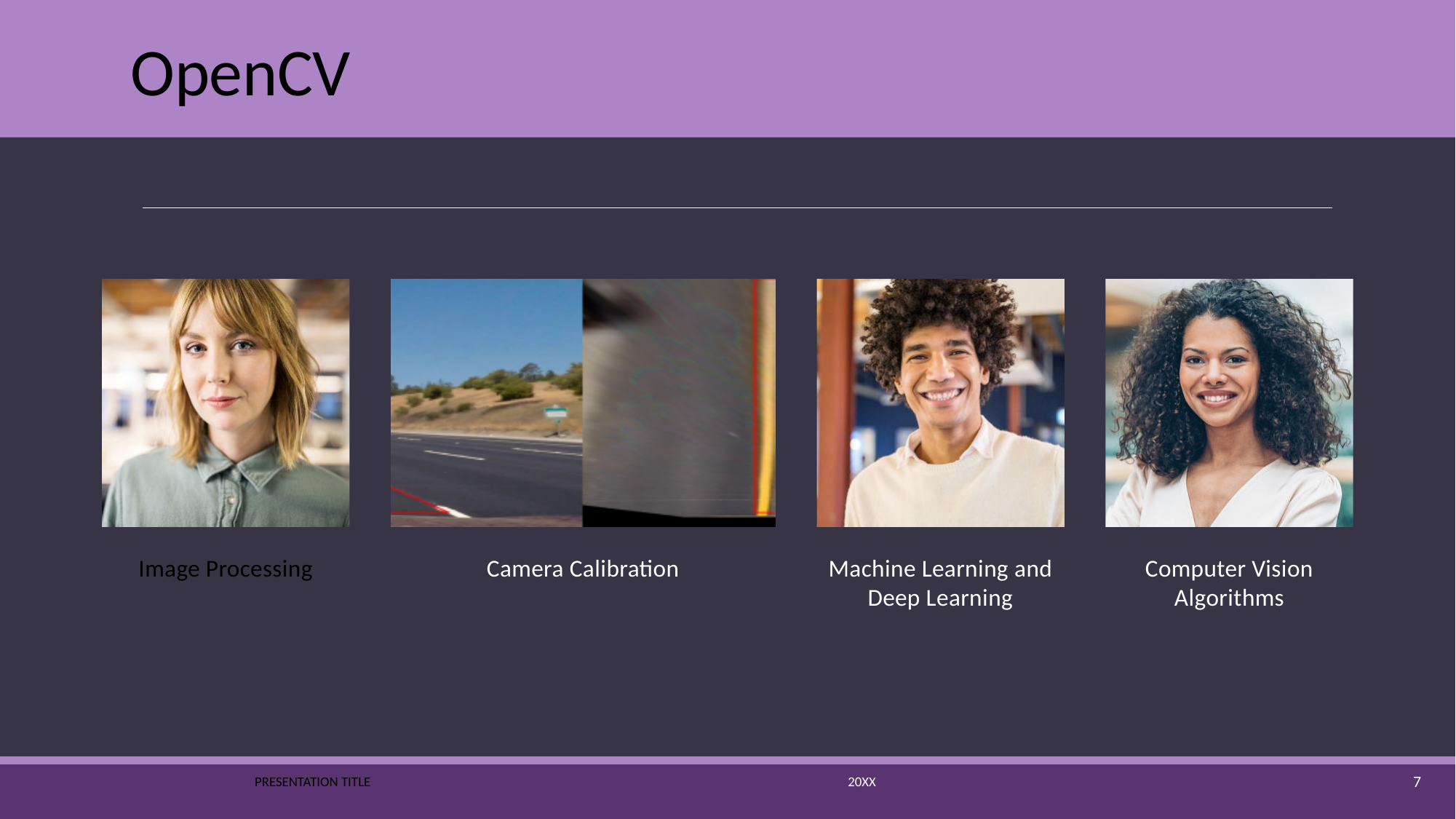

# OpenCV
Image Processing
Camera Calibration
Machine Learning and Deep Learning
Computer Vision Algorithms
20XX
Presentation title
7